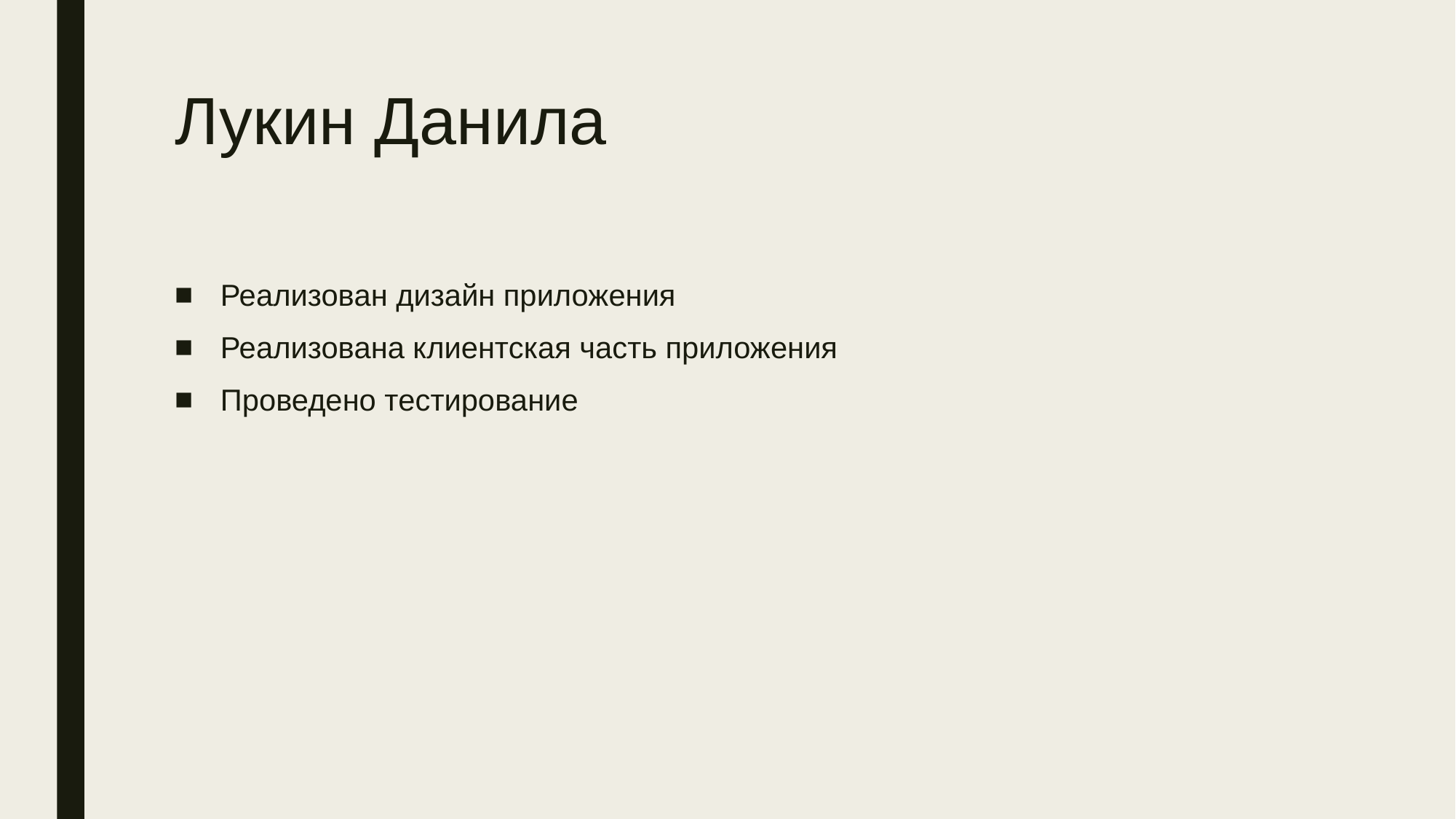

# Лукин Данила
Реализован дизайн приложения
Реализована клиентская часть приложения
Проведено тестирование